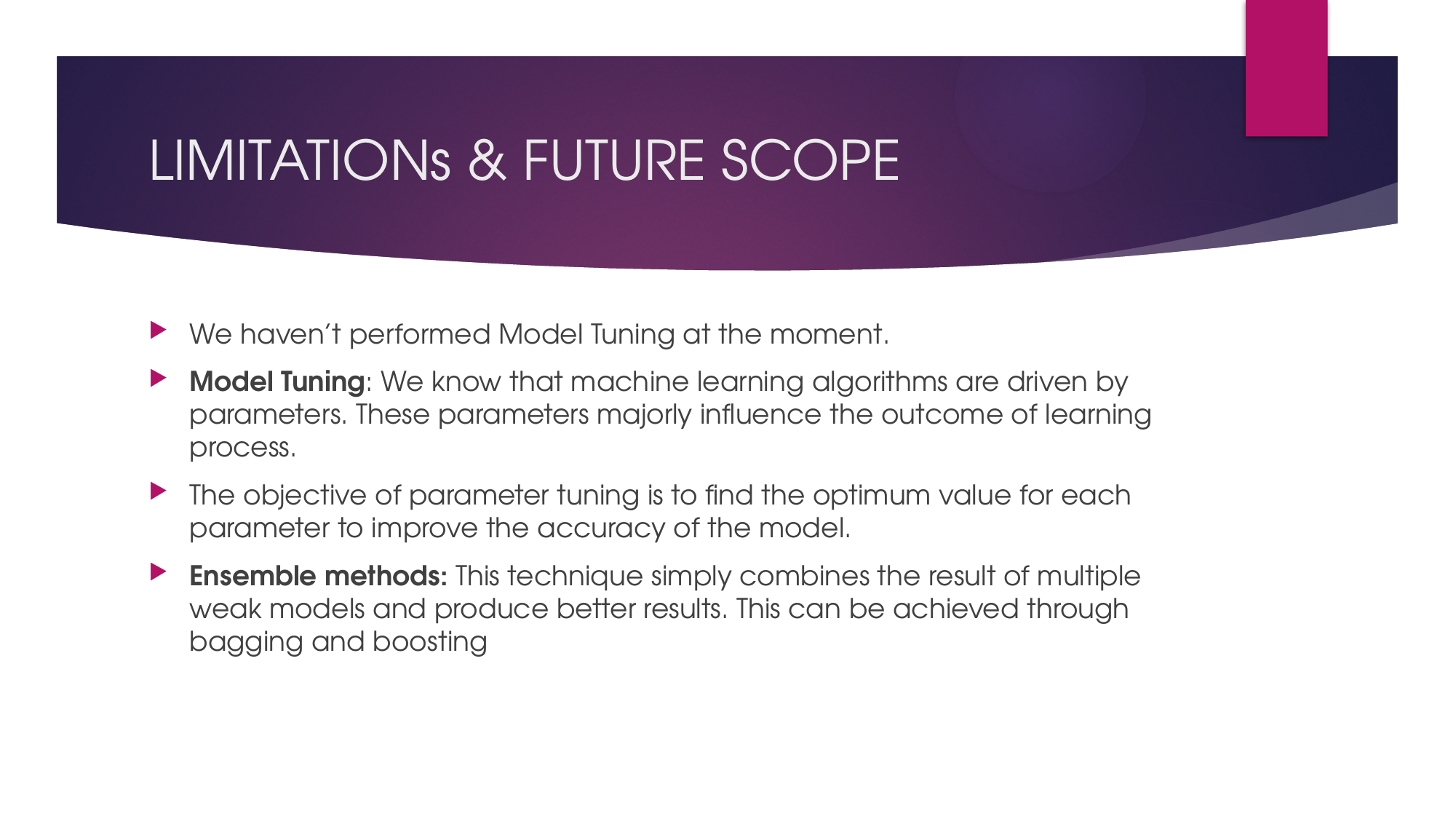

# LIMITATIONs & FUTURE SCOPE
We haven’t performed Model Tuning at the moment.
Model Tuning: We know that machine learning algorithms are driven by parameters. These parameters majorly influence the outcome of learning process.
The objective of parameter tuning is to find the optimum value for each parameter to improve the accuracy of the model.
Ensemble methods: This technique simply combines the result of multiple weak models and produce better results. This can be achieved through bagging and boosting